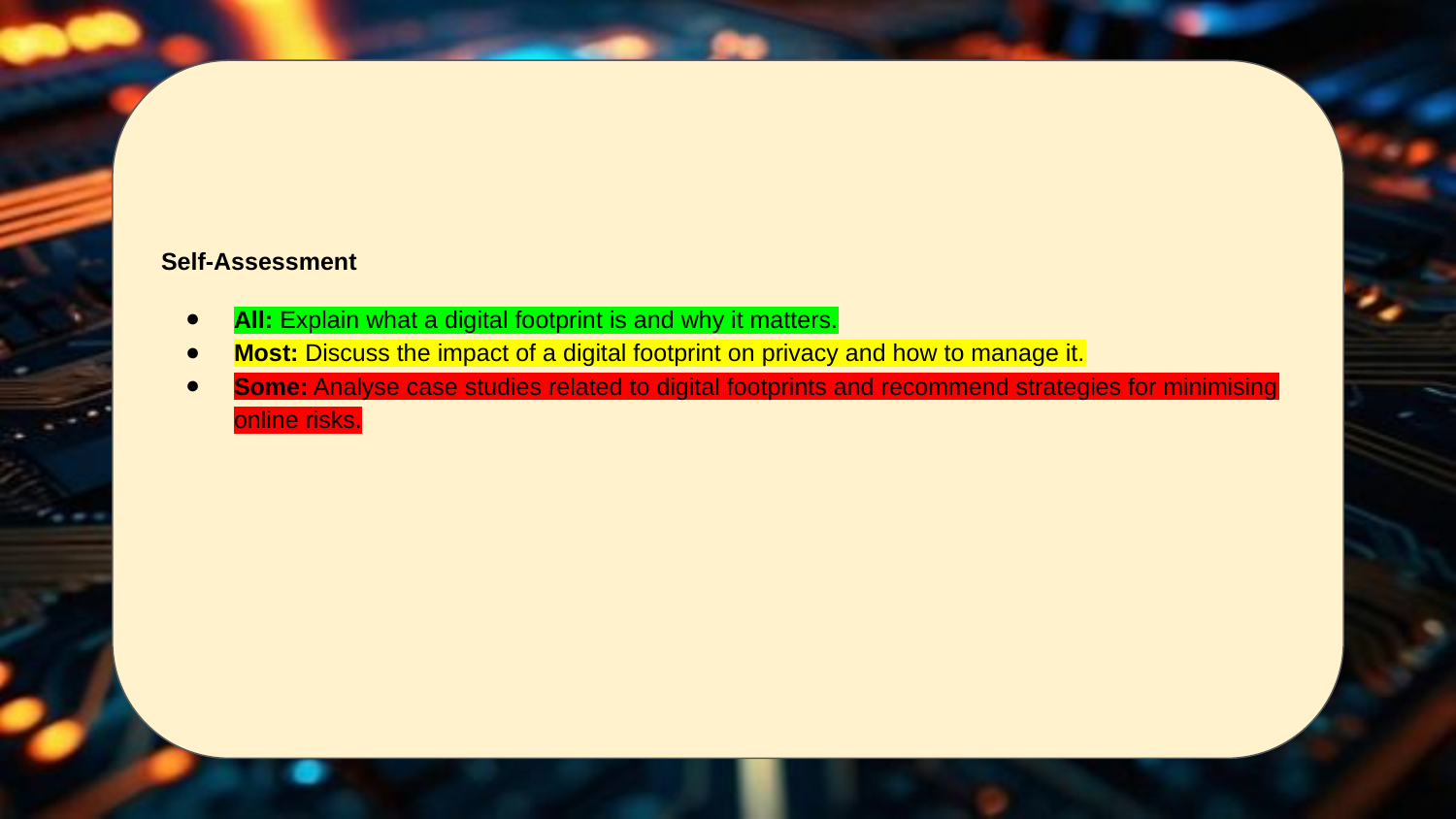

Self-Assessment
All: Explain what a digital footprint is and why it matters.
Most: Discuss the impact of a digital footprint on privacy and how to manage it.
Some: Analyse case studies related to digital footprints and recommend strategies for minimising online risks.